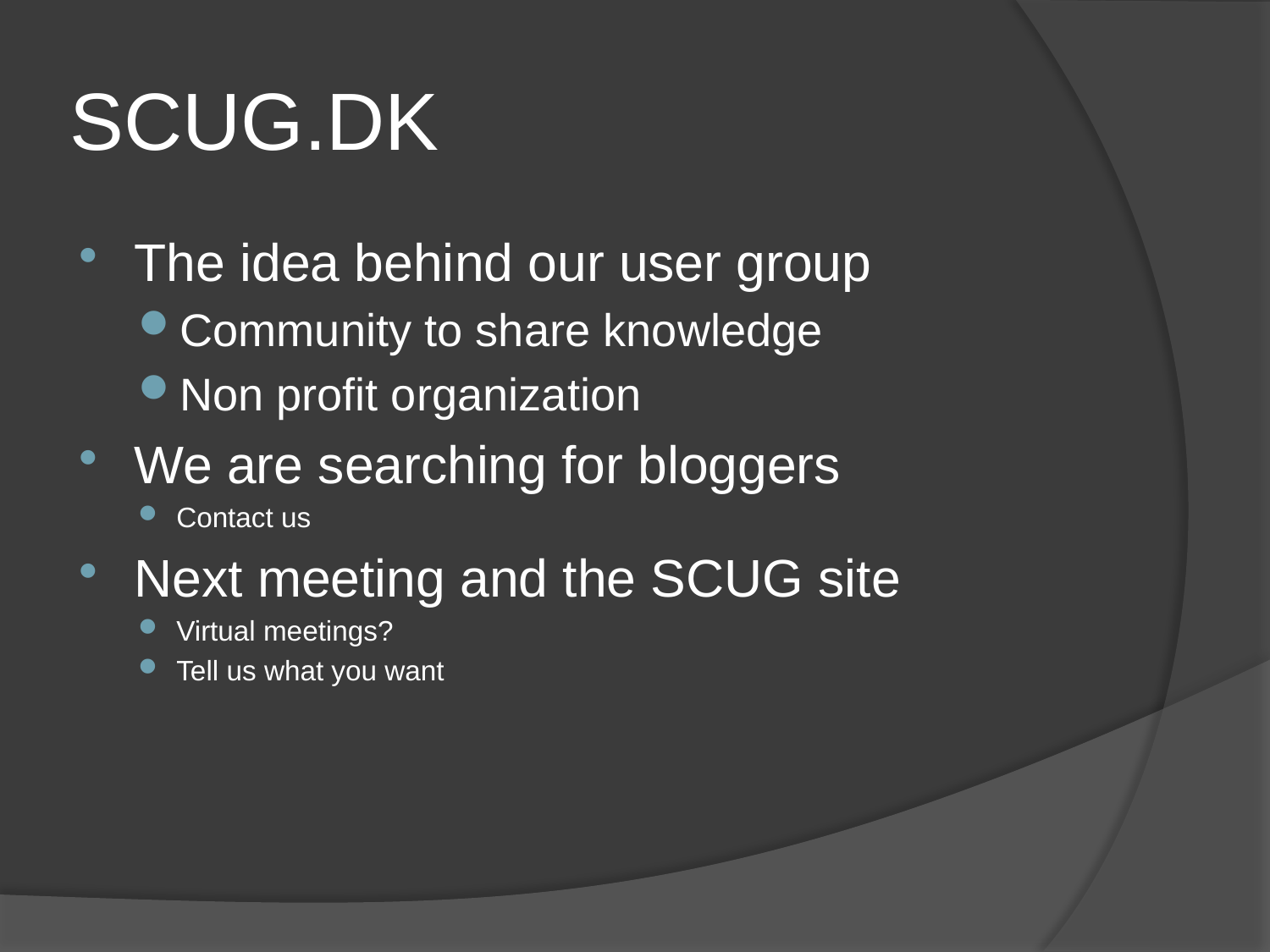

# SCUG.DK
The idea behind our user group
Community to share knowledge
Non profit organization
We are searching for bloggers
Contact us
Next meeting and the SCUG site
Virtual meetings?
Tell us what you want